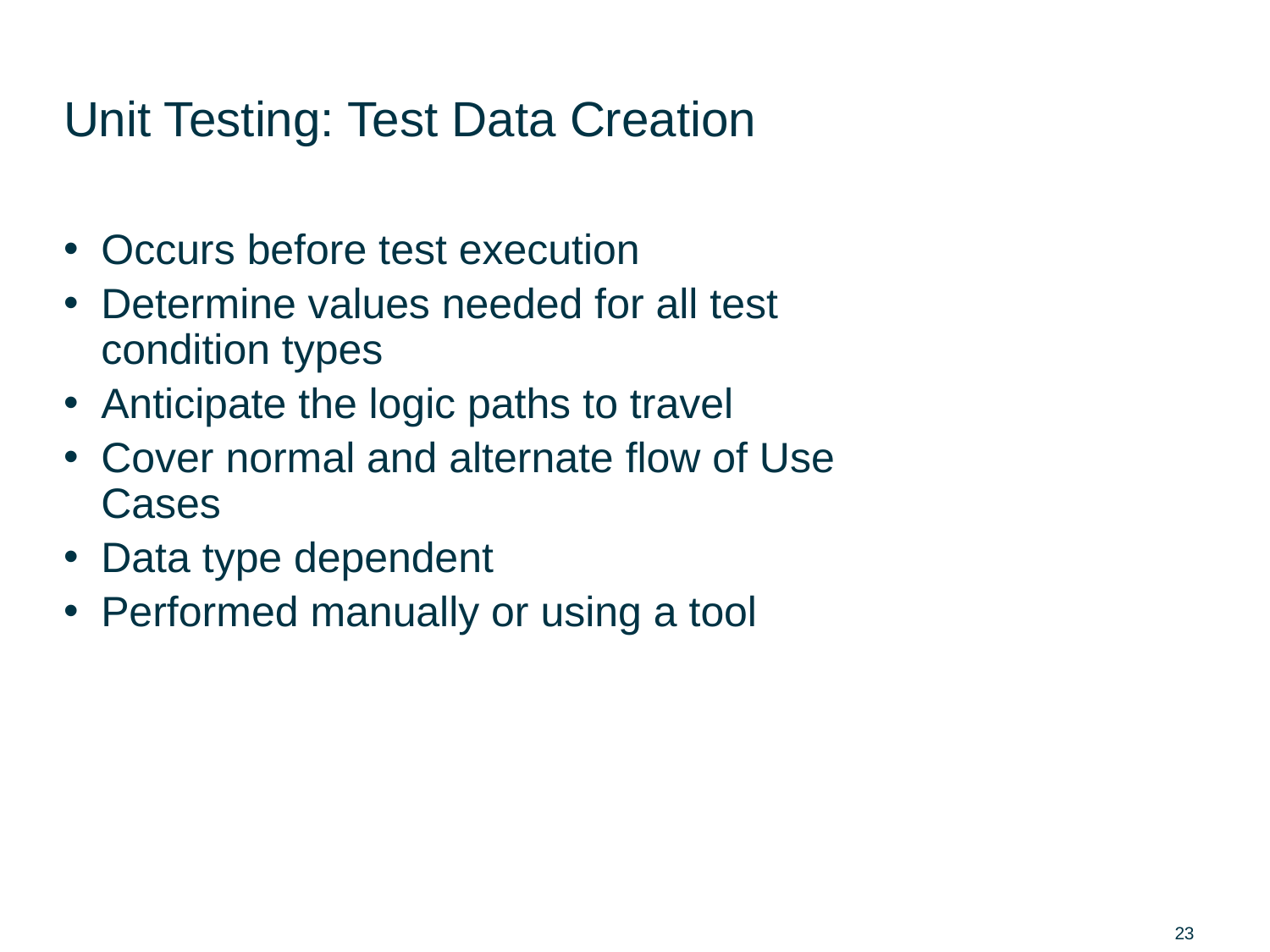

# Unit Testing: Test Data Creation

Occurs before test execution
Determine values needed for all test condition types
Anticipate the logic paths to travel
Cover normal and alternate flow of Use Cases
Data type dependent
Performed manually or using a tool
23